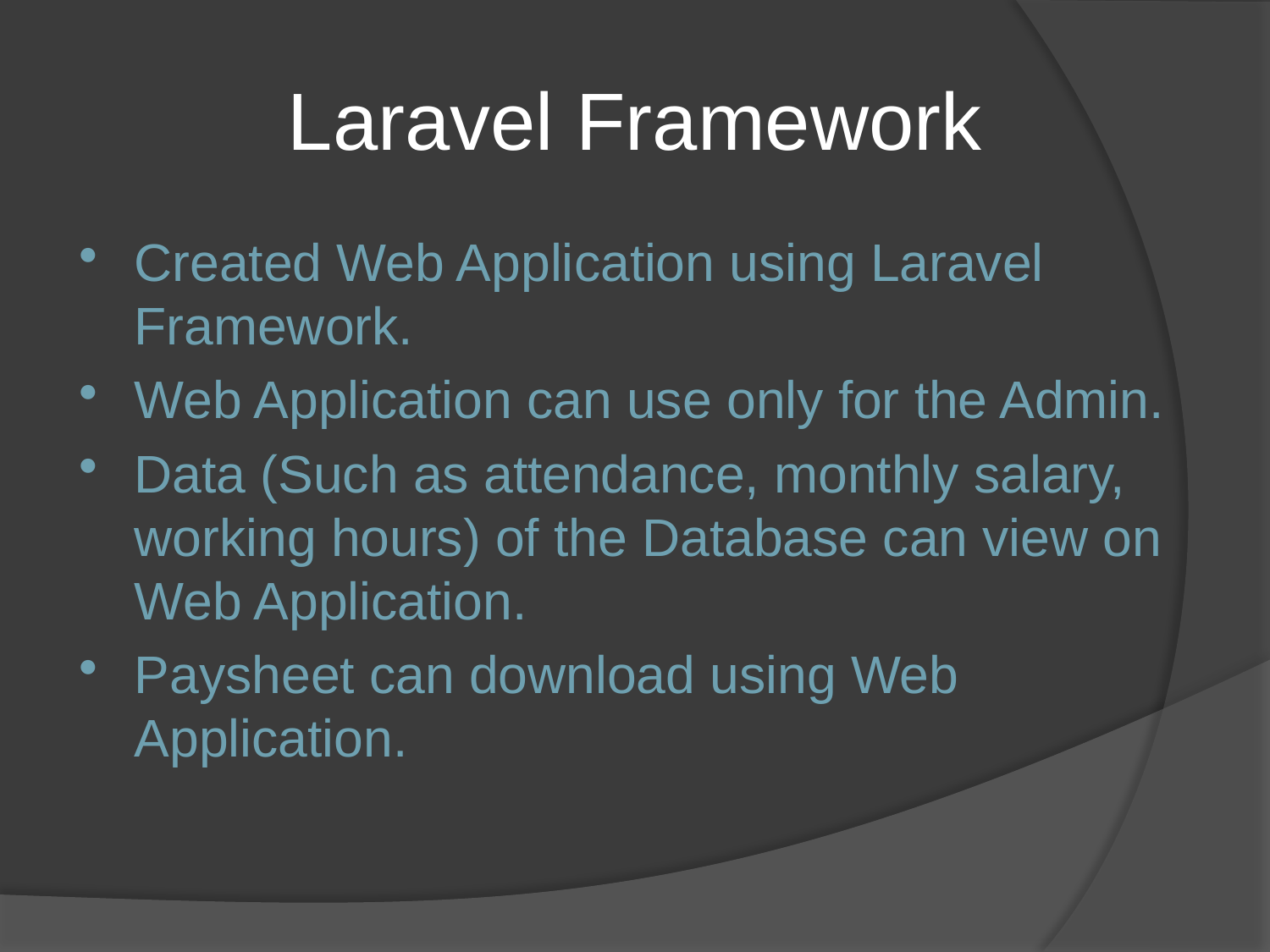

# Laravel Framework
Created Web Application using Laravel Framework.
Web Application can use only for the Admin.
Data (Such as attendance, monthly salary, working hours) of the Database can view on Web Application.
Paysheet can download using Web Application.